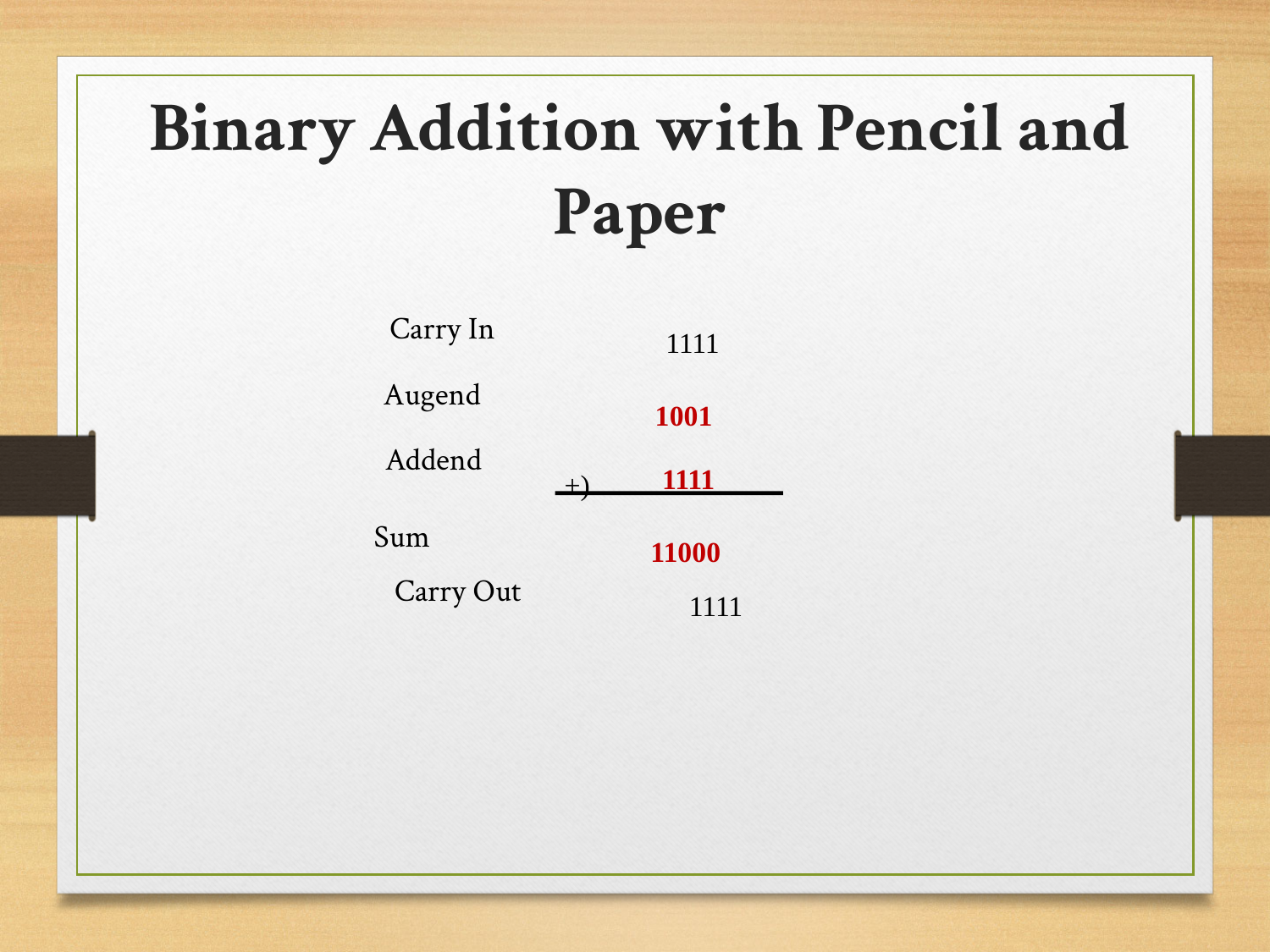

Binary Addition with Pencil and Paper
1111
Carry In
1001
Augend
1111
+)
Addend

11000
Sum
1111
Carry Out